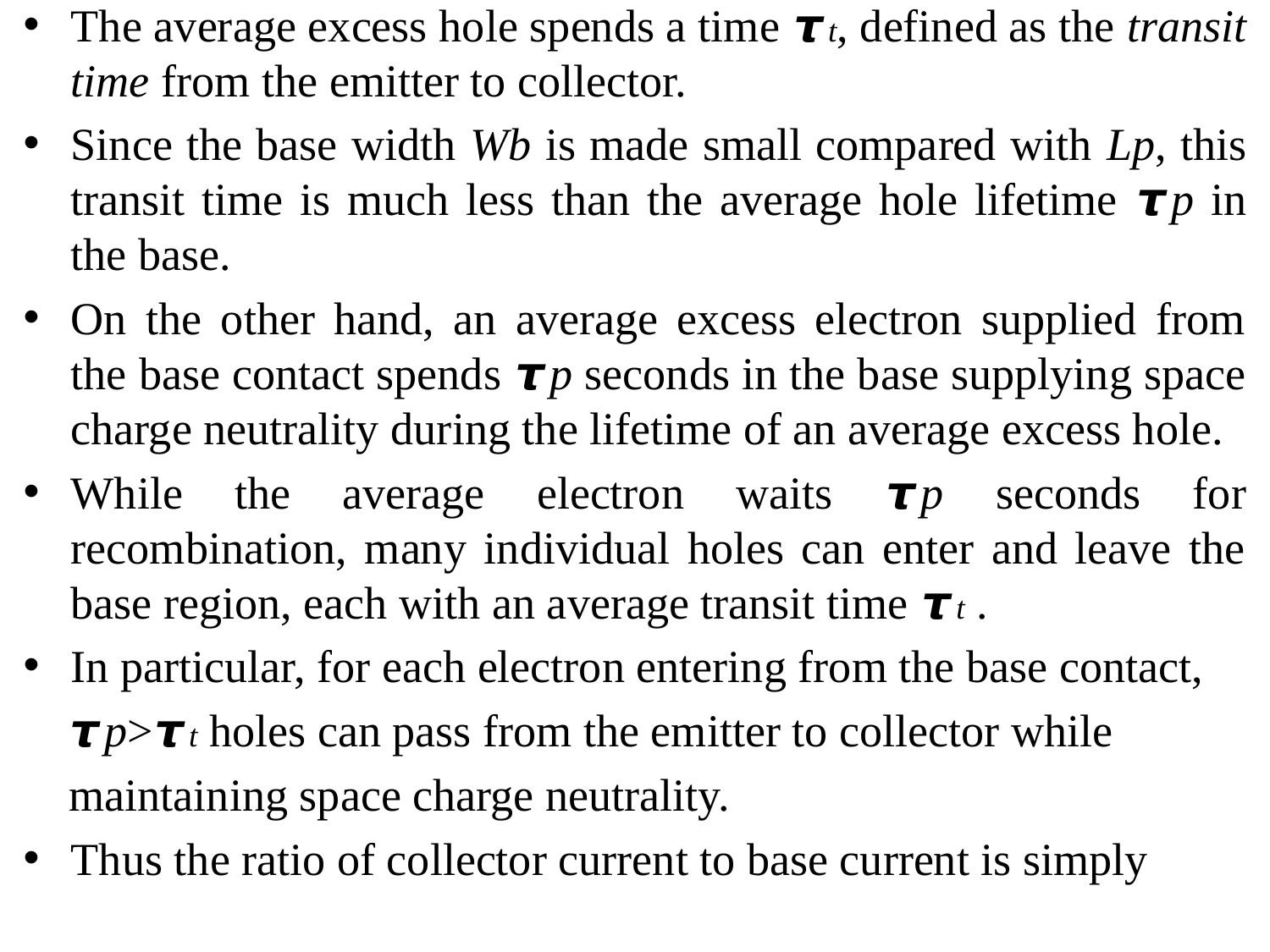

The average excess hole spends a time 𝞽t, defined as the transit time from the emitter to collector.
Since the base width Wb is made small compared with Lp, this transit time is much less than the average hole lifetime 𝞽p in the base.
On the other hand, an average excess electron supplied from the base contact spends 𝞽p seconds in the base supplying space charge neutrality during the lifetime of an average excess hole.
While the average electron waits 𝞽p seconds for recombination, many individual holes can enter and leave the base region, each with an average transit time 𝞽t .
In particular, for each electron entering from the base contact,
    𝞽p>𝞽t holes can pass from the emitter to collector while
    maintaining space charge neutrality.
Thus the ratio of collector current to base current is simply